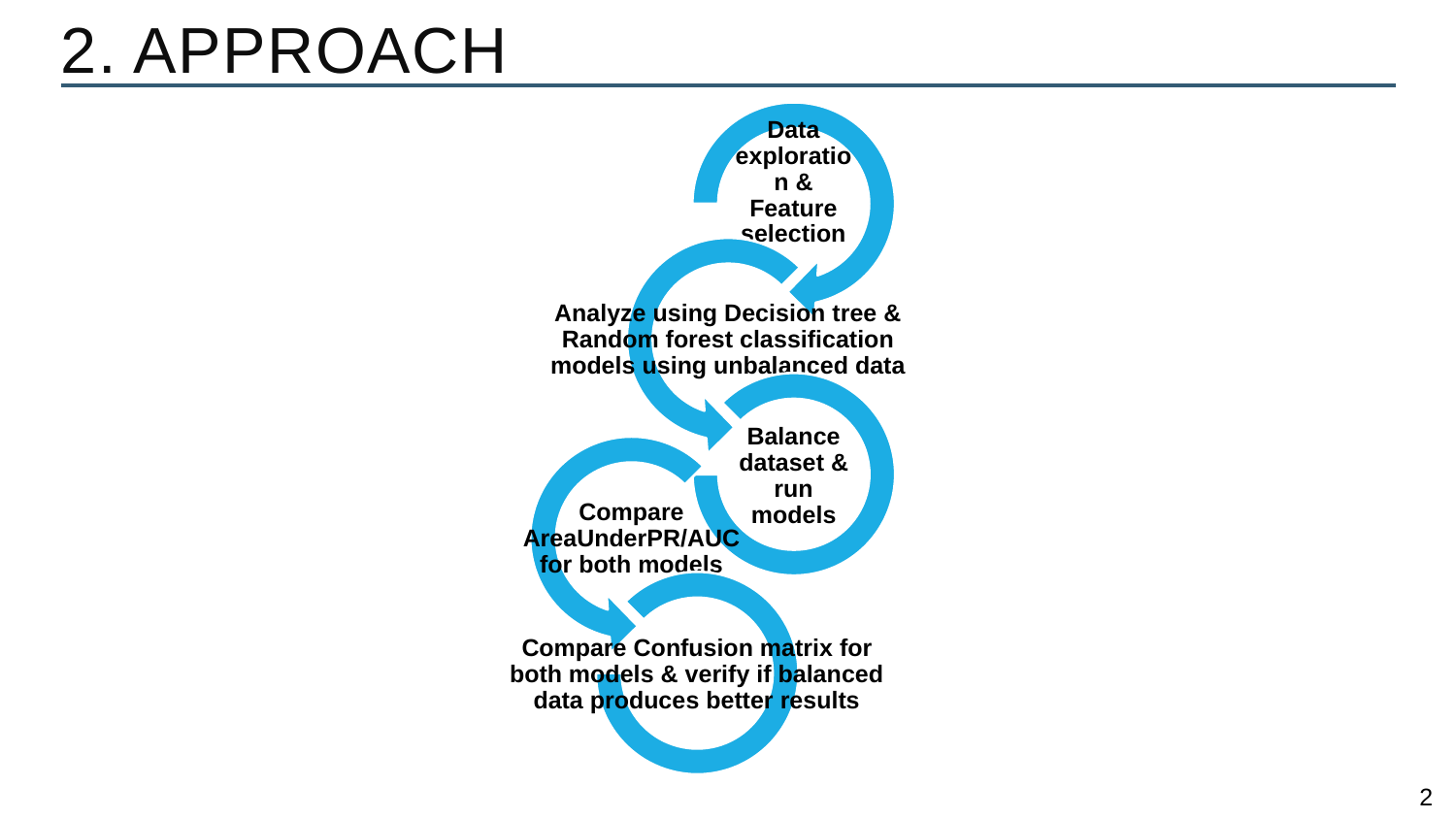

# 2. Approach
Data exploration & Feature selection
Analyze using Decision tree & Random forest classification models using unbalanced data
Balance dataset & run models

Compare AreaUnderPR/AUC for both models
Compare Confusion matrix for both models & verify if balanced data produces better results
2